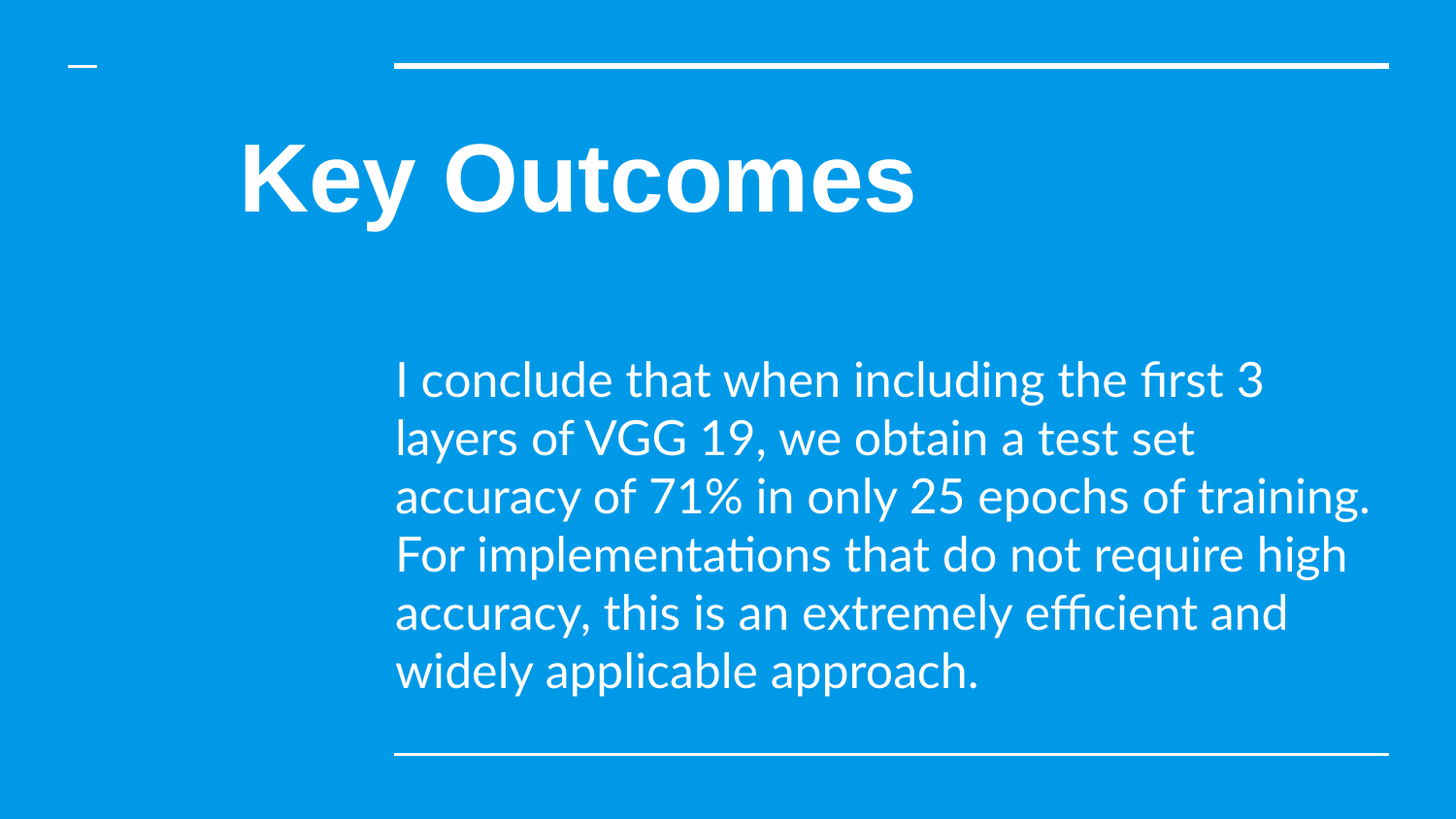

# Key Outcomes
I conclude that when including the first 3 layers of VGG 19, we obtain a test set accuracy of 71% in only 25 epochs of training. For implementations that do not require high accuracy, this is an extremely efficient and widely applicable approach.